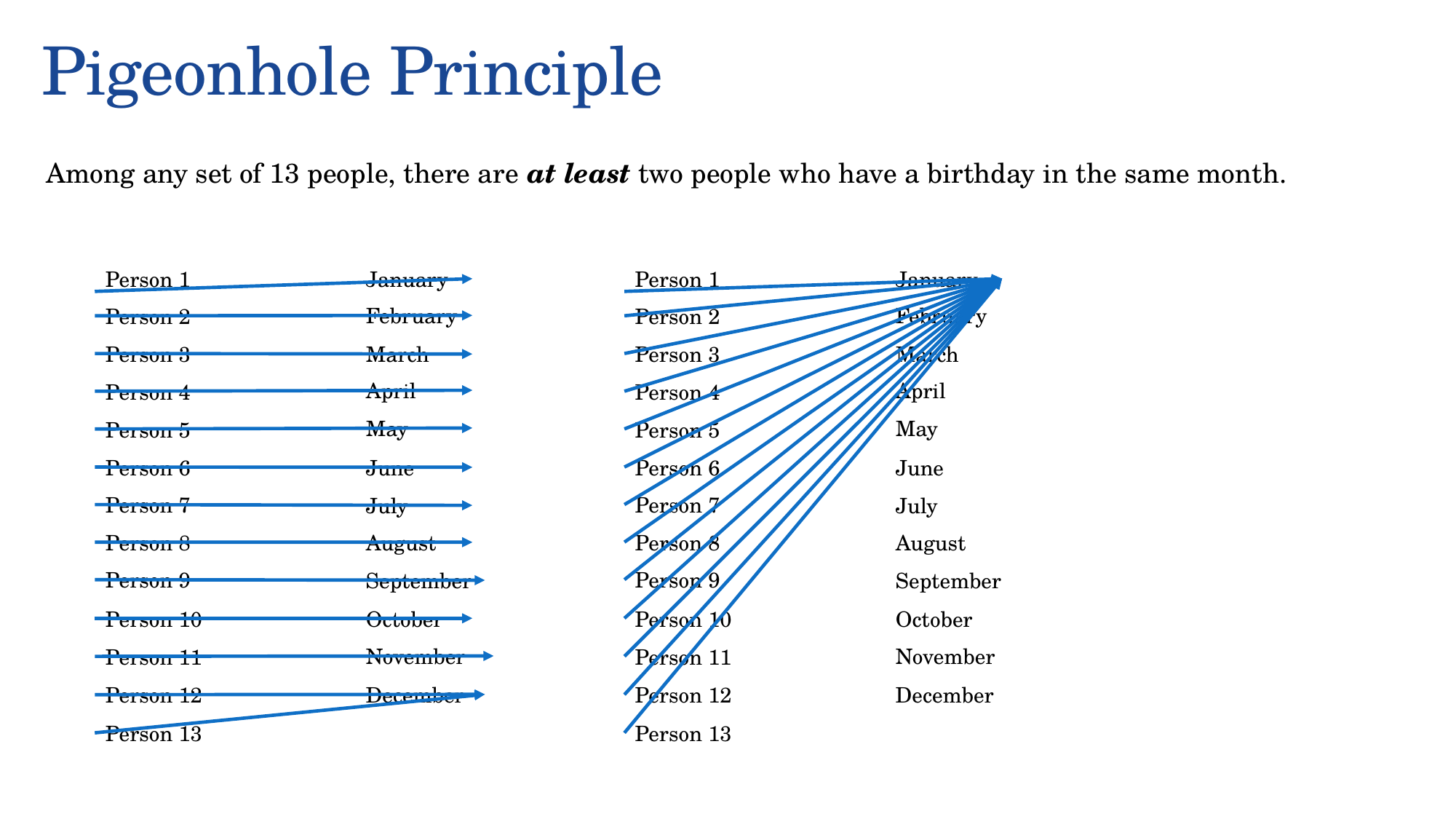

# Pigeonhole Principle
Among any set of 13 people, there are at least two people who have a birthday in the same month.
Person 1
Person 2
Person 3
Person 4
Person 5
Person 6
Person 7
Person 8
Person 9
Person 10
Person 11
Person 12
Person 13
January
February
March
April
May
June
July
August
September
October
November
December
Person 1
Person 2
Person 3
Person 4
Person 5
Person 6
Person 7
Person 8
Person 9
Person 10
Person 11
Person 12
Person 13
January
February
March
April
May
June
July
August
September
October
November
December